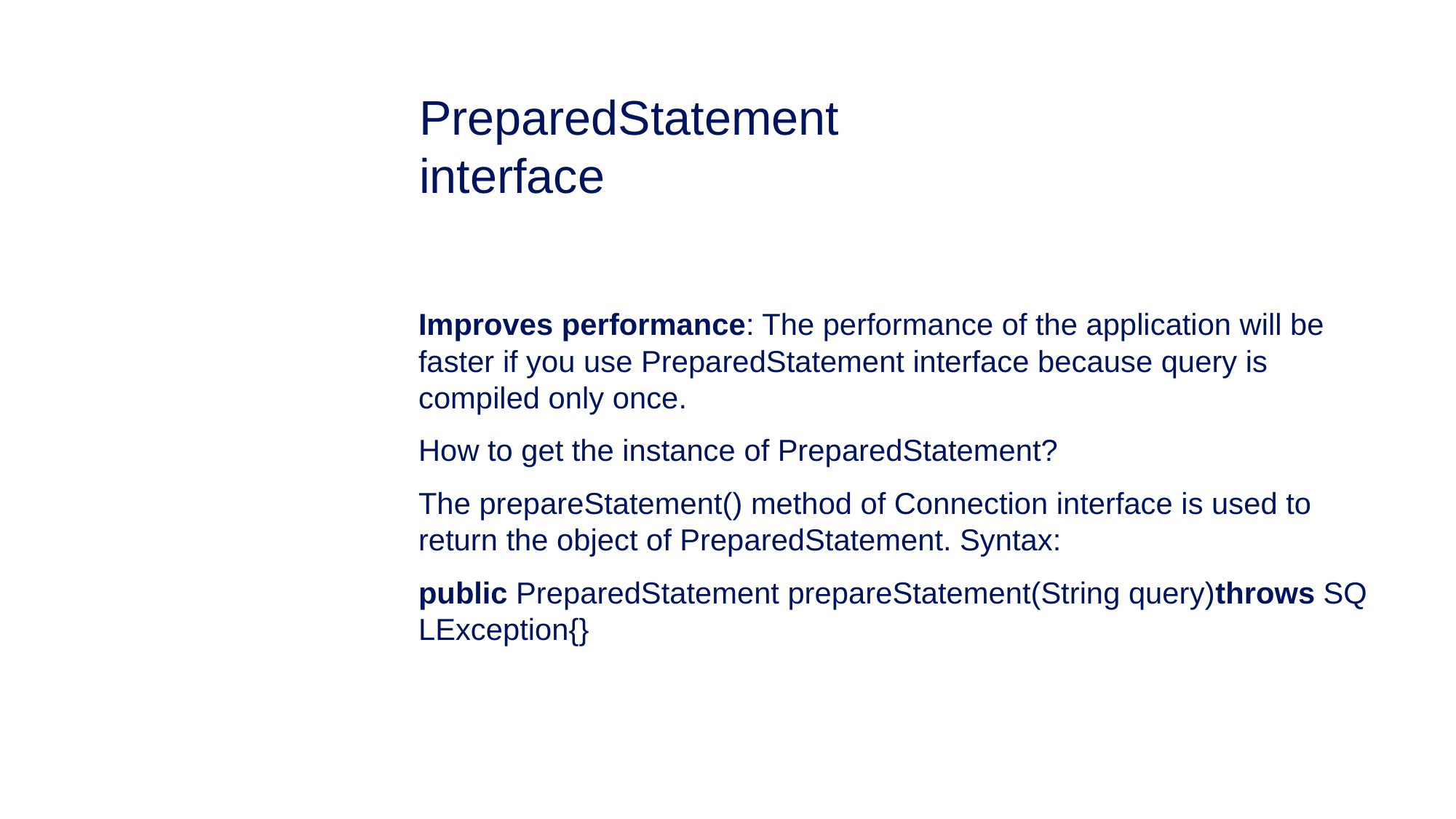

PreparedStatement interface

Improves performance: The performance of the application will be faster if you use PreparedStatement interface because query is compiled only once.
How to get the instance of PreparedStatement?
The prepareStatement() method of Connection interface is used to return the object of PreparedStatement. Syntax:
public PreparedStatement prepareStatement(String query)throws SQLException{}